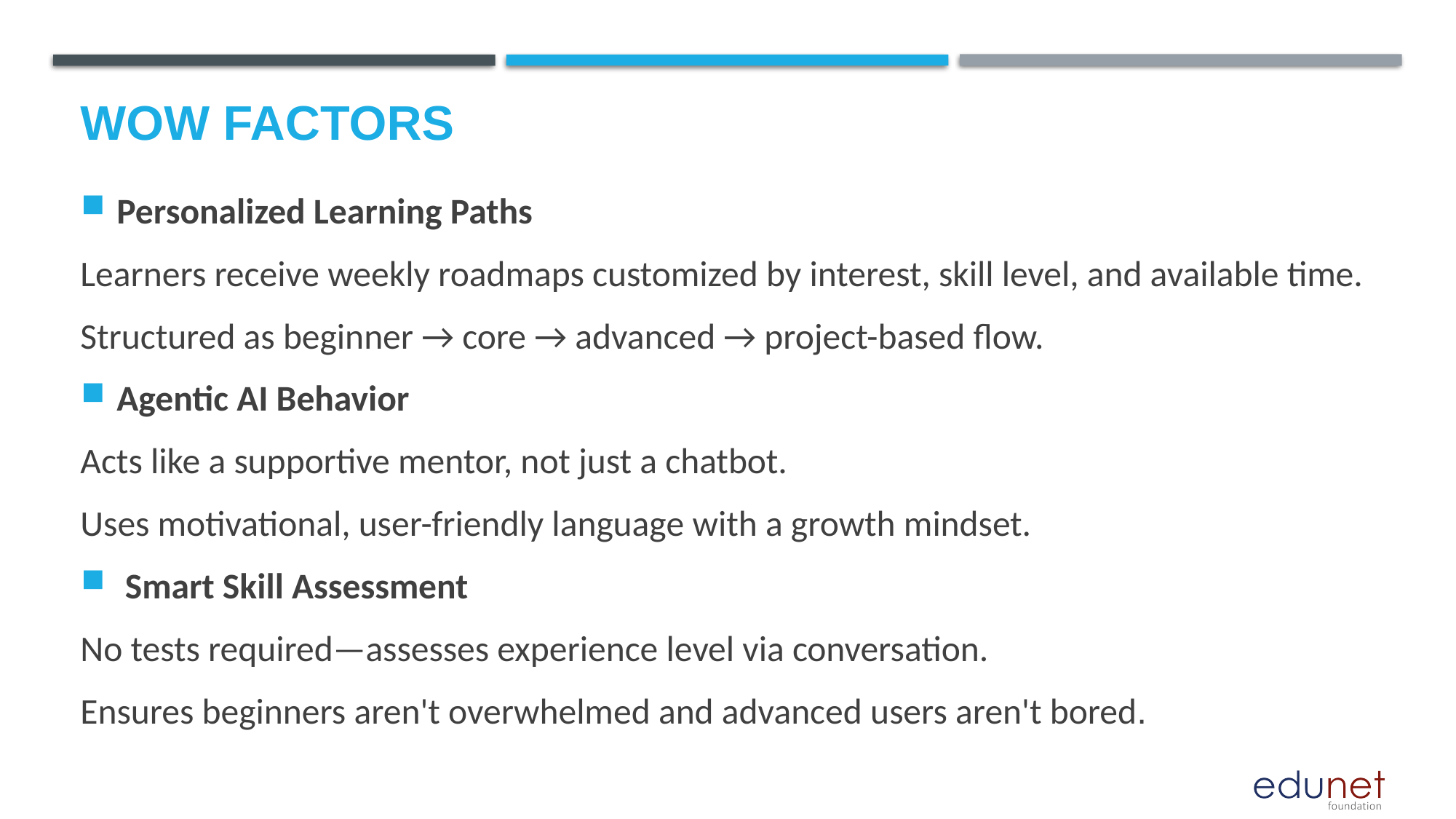

# Wow factors
Personalized Learning Paths
Learners receive weekly roadmaps customized by interest, skill level, and available time.
Structured as beginner → core → advanced → project-based flow.
Agentic AI Behavior
Acts like a supportive mentor, not just a chatbot.
Uses motivational, user-friendly language with a growth mindset.
 Smart Skill Assessment
No tests required—assesses experience level via conversation.
Ensures beginners aren't overwhelmed and advanced users aren't bored.